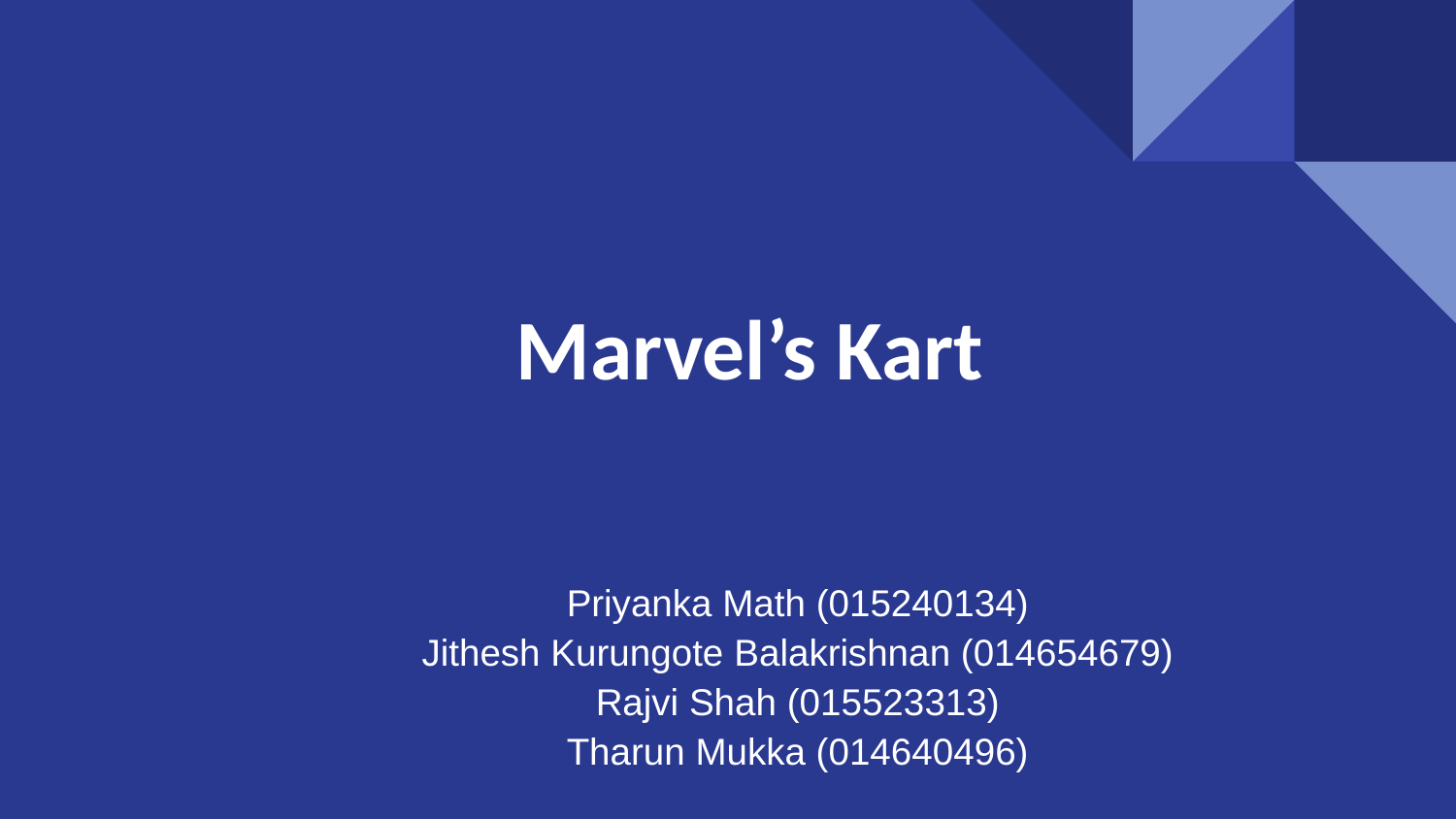

# Marvel’s Kart
Priyanka Math (015240134)
Jithesh Kurungote Balakrishnan (014654679)
Rajvi Shah (015523313)
Tharun Mukka (014640496)